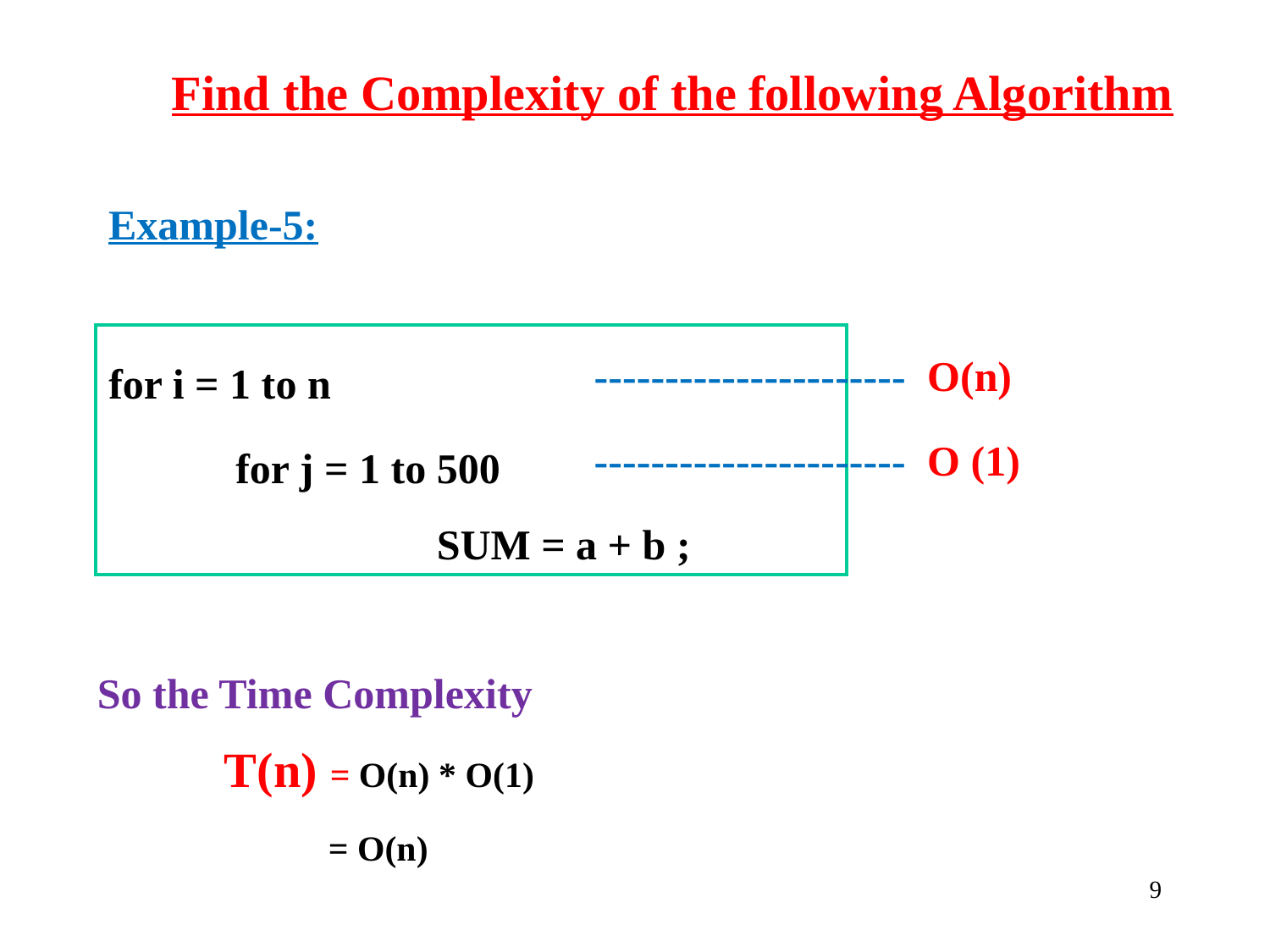

Find the Complexity of the following Algorithm
Example-5:
----------------------  O(n)
----------------------  O (1)

for i = 1 to n
	for j = 1 to 500 				       SUM = a + b ;
So the Time Complexity
	T(n) = O(n) * O(1)
                          = O(n)
9